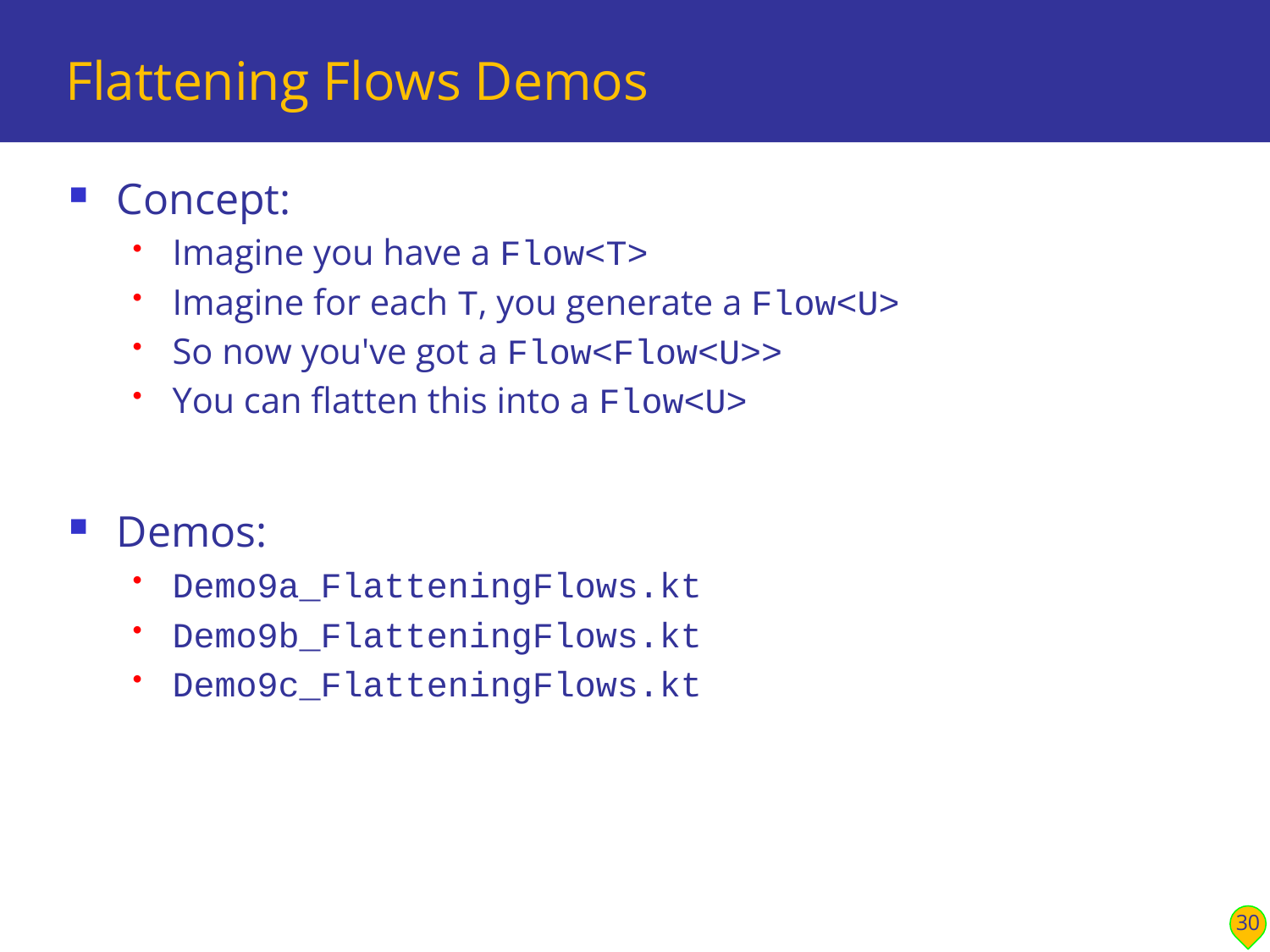

# Flattening Flows Demos
Concept:
Imagine you have a Flow<T>
Imagine for each T, you generate a Flow<U>
So now you've got a Flow<Flow<U>>
You can flatten this into a Flow<U>

Demos:
Demo9a_FlatteningFlows.kt
Demo9b_FlatteningFlows.kt
Demo9c_FlatteningFlows.kt
30